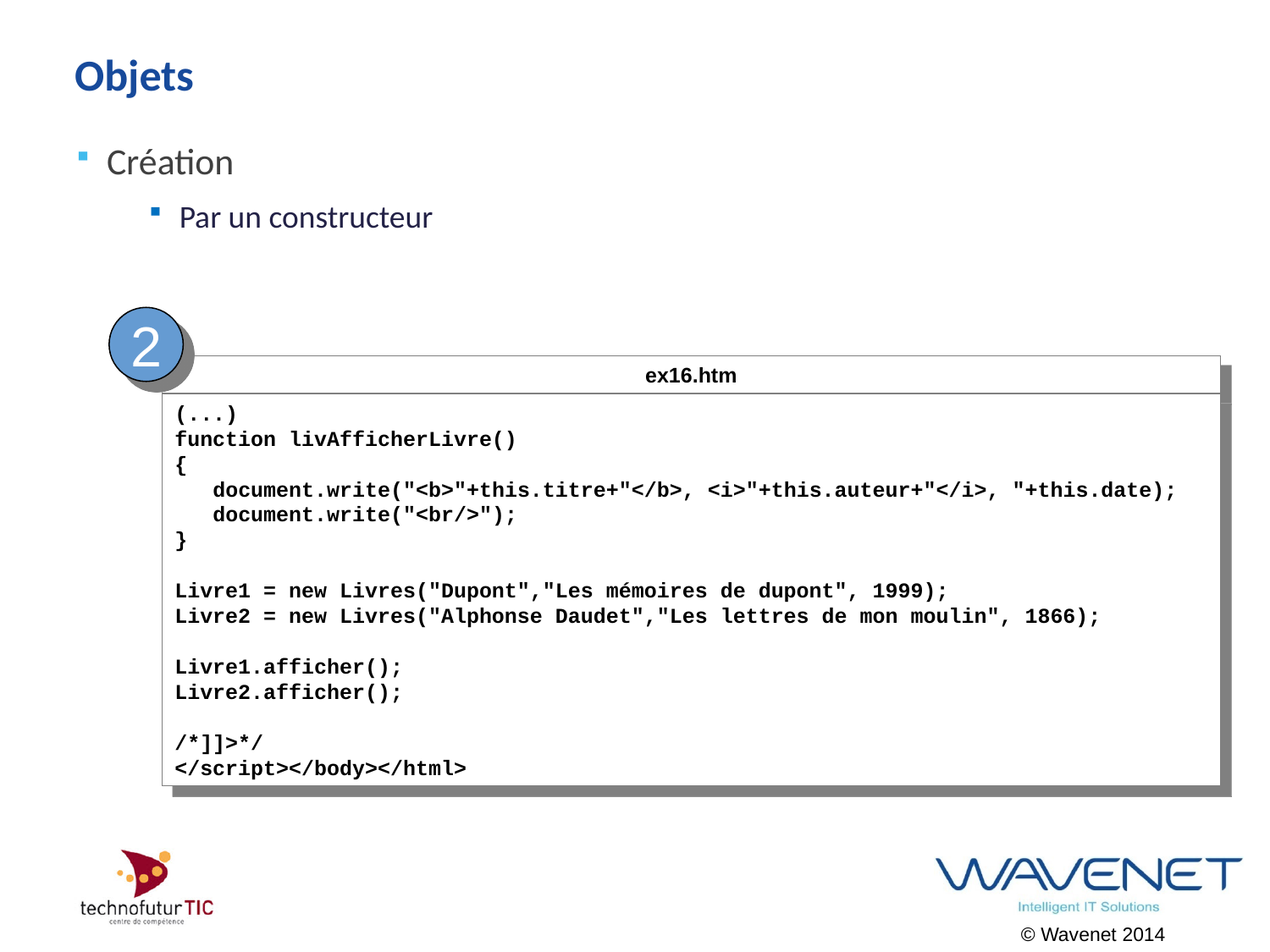

# Objets
Création
Par un constructeur
2
ex16.htm
(...)
function livAfficherLivre()
{
   document.write("<b>"+this.titre+"</b>, <i>"+this.auteur+"</i>, "+this.date);
   document.write("<br/>");
}

Livre1 = new Livres("Dupont","Les mémoires de dupont", 1999);
Livre2 = new Livres("Alphonse Daudet","Les lettres de mon moulin", 1866);

Livre1.afficher();
Livre2.afficher();

/*]]>*/
</script></body></html>
© Wavenet 2014